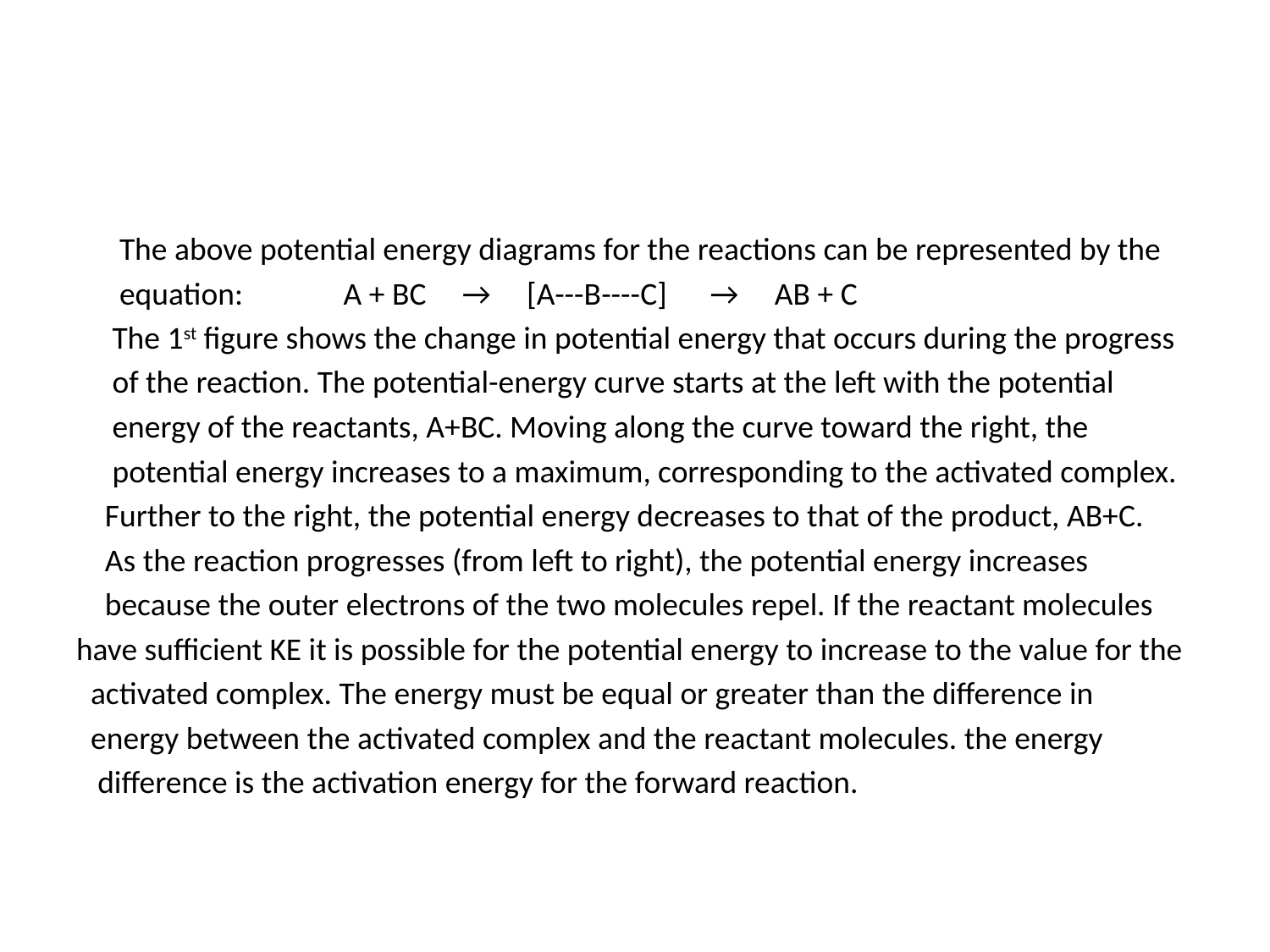

#
      The above potential energy diagrams for the reactions can be represented by the
      equation:              A + BC     →     [A---B----C]      →     AB + C
     The 1st figure shows the change in potential energy that occurs during the progress
     of the reaction. The potential-energy curve starts at the left with the potential
     energy of the reactants, A+BC. Moving along the curve toward the right, the
     potential energy increases to a maximum, corresponding to the activated complex.
    Further to the right, the potential energy decreases to that of the product, AB+C.
    As the reaction progresses (from left to right), the potential energy increases
    because the outer electrons of the two molecules repel. If the reactant molecules
have sufficient KE it is possible for the potential energy to increase to the value for the
  activated complex. The energy must be equal or greater than the difference in
  energy between the activated complex and the reactant molecules. the energy
   difference is the activation energy for the forward reaction.